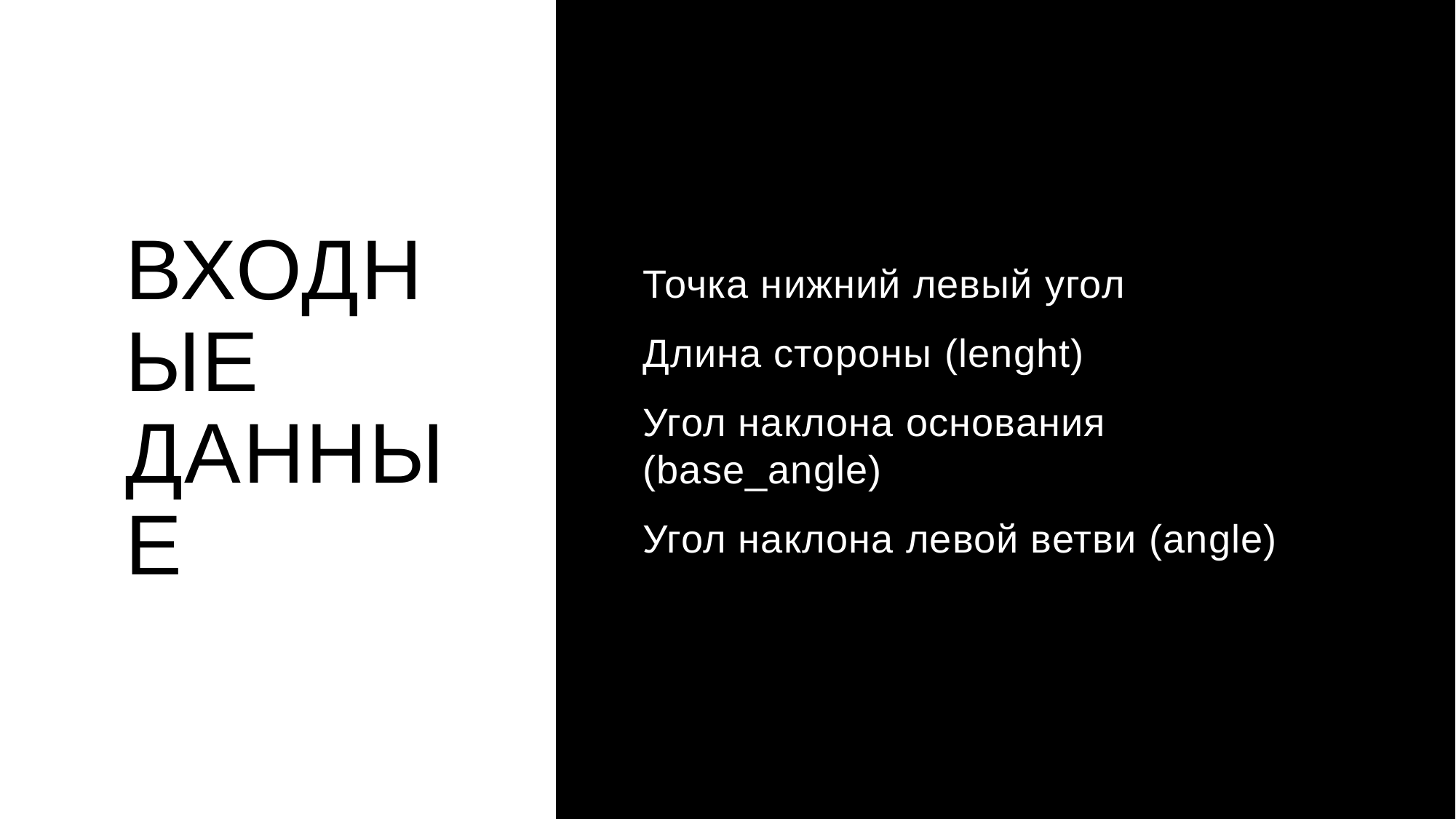

# Входные данные
Точка нижний левый угол
Длина стороны (lenght)
Угол наклона основания (base_angle)
Угол наклона левой ветви (angle)